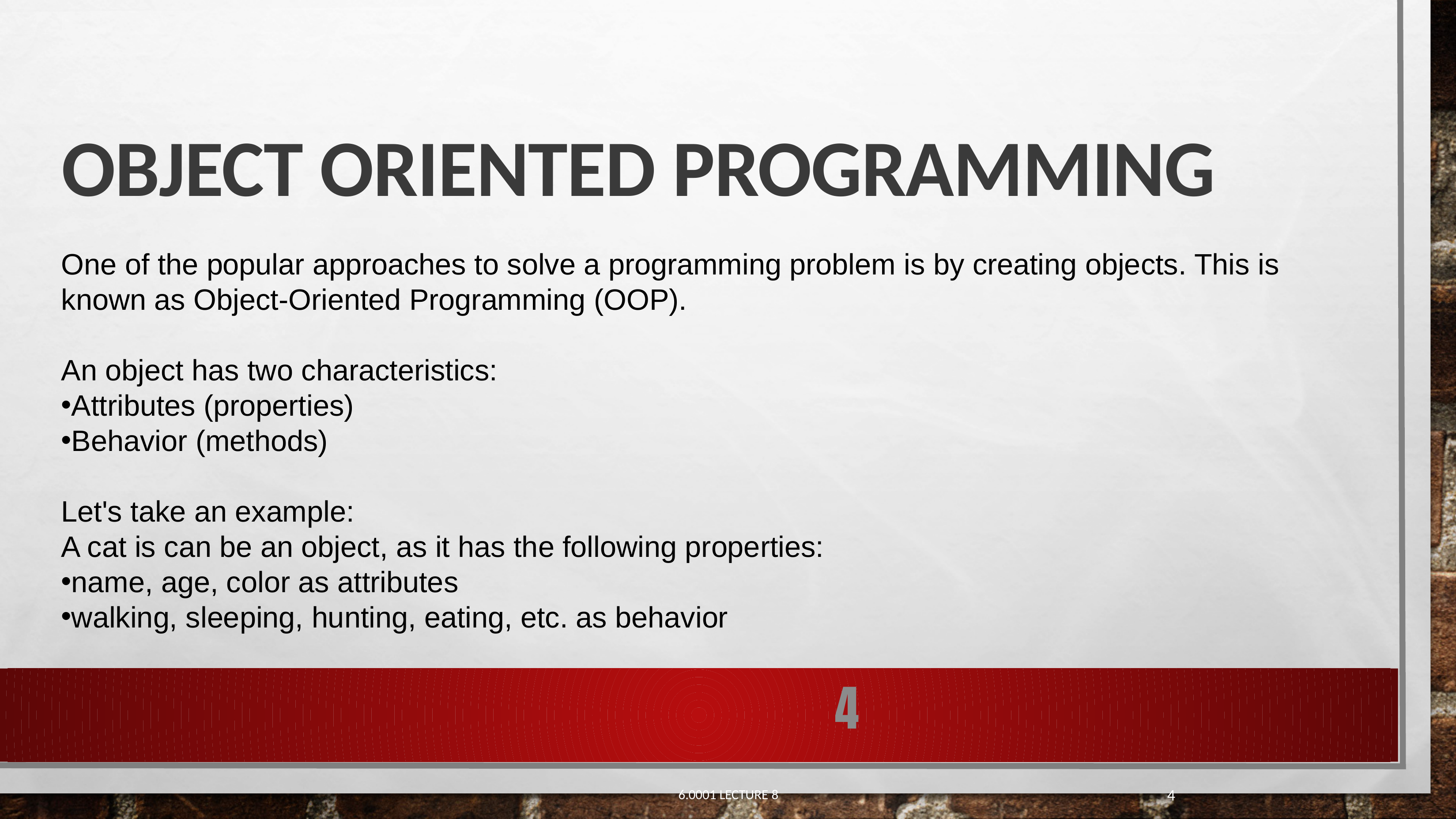

# Object oriented programming
One of the popular approaches to solve a programming problem is by creating objects. This is known as Object-Oriented Programming (OOP).

An object has two characteristics:
Attributes (properties)
Behavior (methods)

Let's take an example:
A cat is can be an object, as it has the following properties:
name, age, color as attributes
walking, sleeping, hunting, eating, etc. as behavior

4
4
6.0001 LECTURE 8